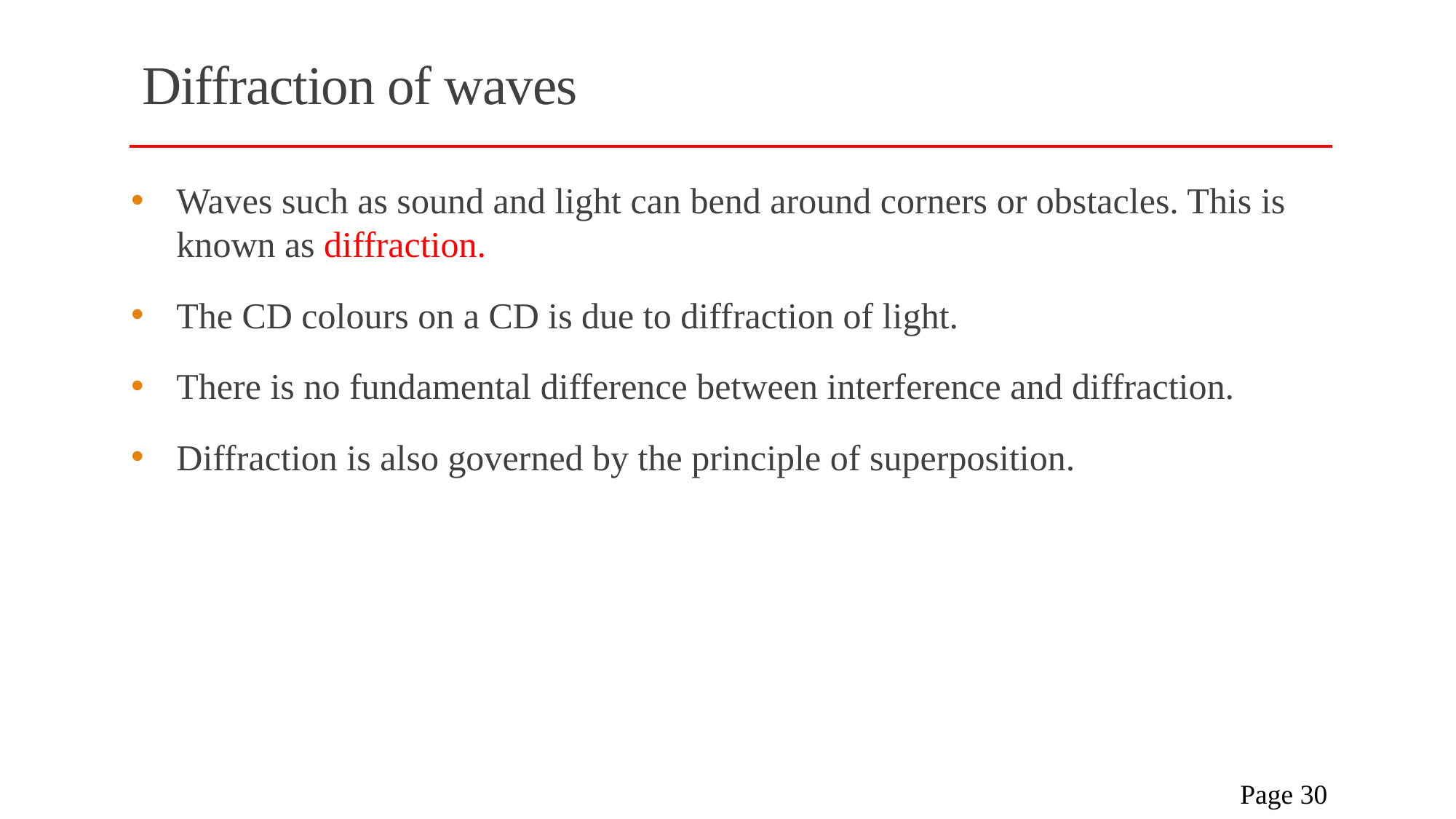

# Diffraction of waves
Waves such as sound and light can bend around corners or obstacles. This is known as diffraction.
The CD colours on a CD is due to diffraction of light.
There is no fundamental difference between interference and diffraction.
Diffraction is also governed by the principle of superposition.
 Page 30